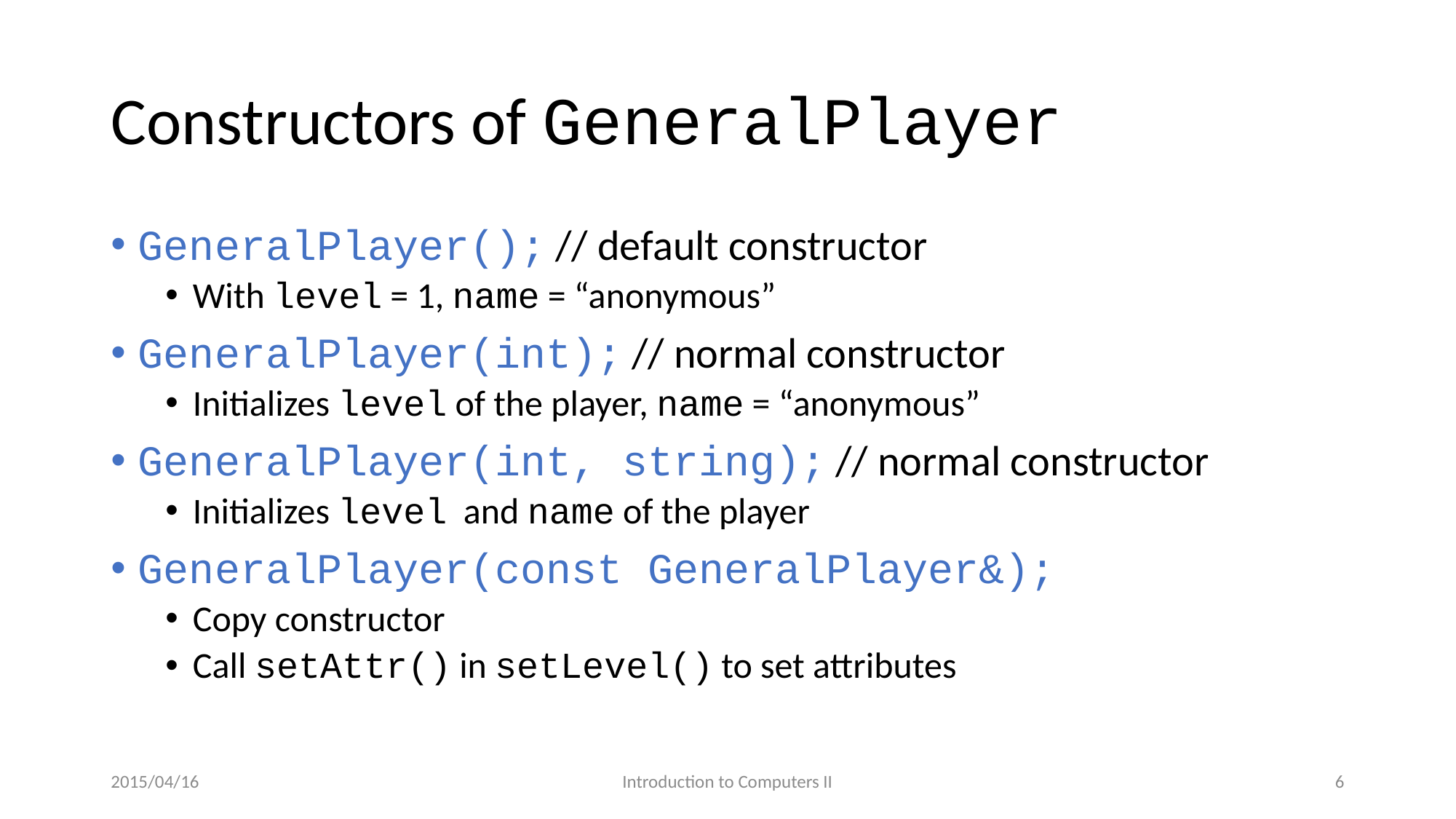

# Constructors of GeneralPlayer
GeneralPlayer(); // default constructor
With level = 1, name = “anonymous”
GeneralPlayer(int); // normal constructor
Initializes level of the player, name = “anonymous”
GeneralPlayer(int, string); // normal constructor
Initializes level  and name of the player
GeneralPlayer(const GeneralPlayer&);
Copy constructor
Call setAttr() in setLevel() to set attributes

2015/04/16
Introduction to Computers II
6